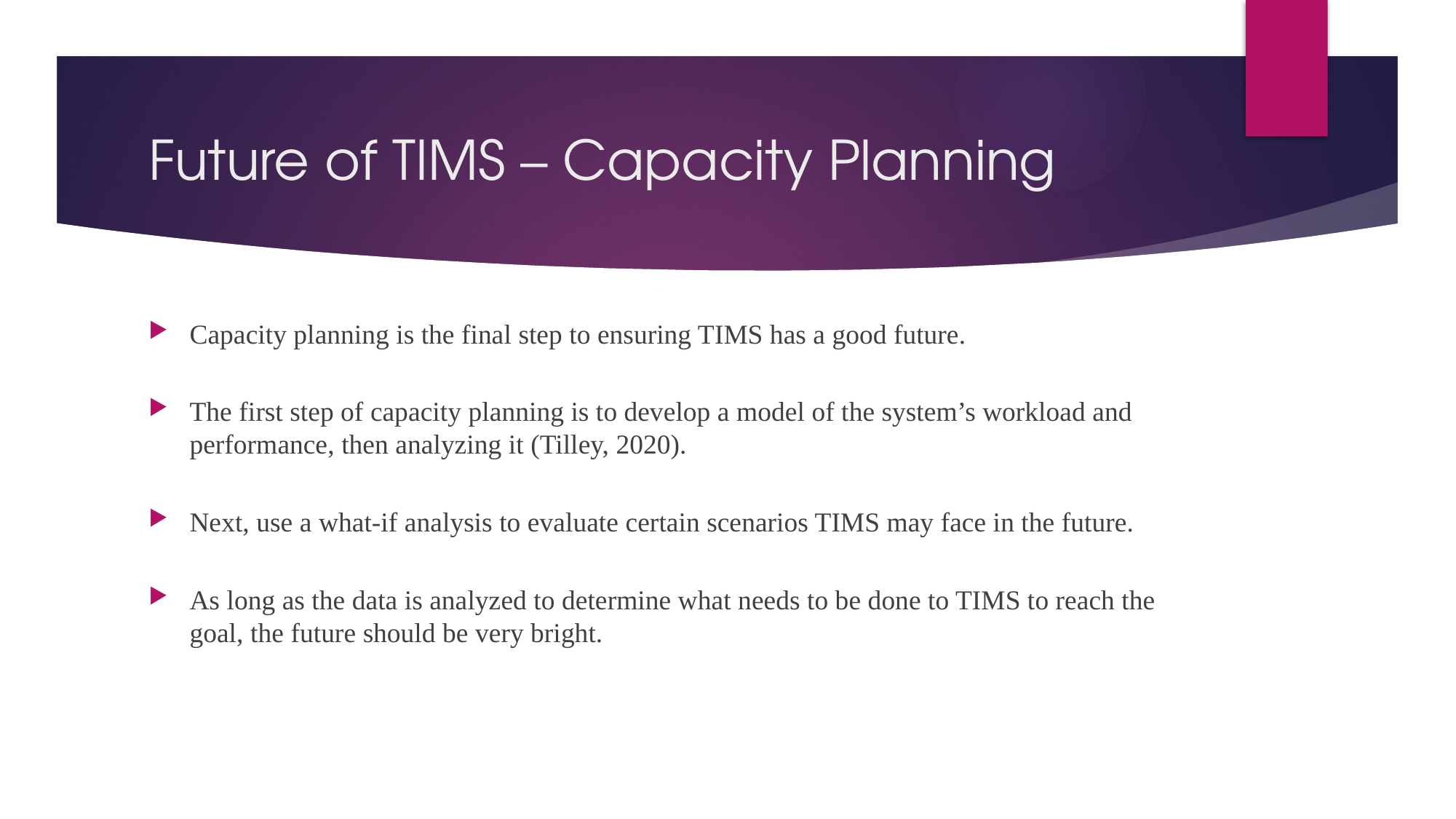

# Future of TIMS – Capacity Planning
Capacity planning is the final step to ensuring TIMS has a good future.

The first step of capacity planning is to develop a model of the system’s workload and performance, then analyzing it (Tilley, 2020).

Next, use a what-if analysis to evaluate certain scenarios TIMS may face in the future.

As long as the data is analyzed to determine what needs to be done to TIMS to reach the goal, the future should be very bright.